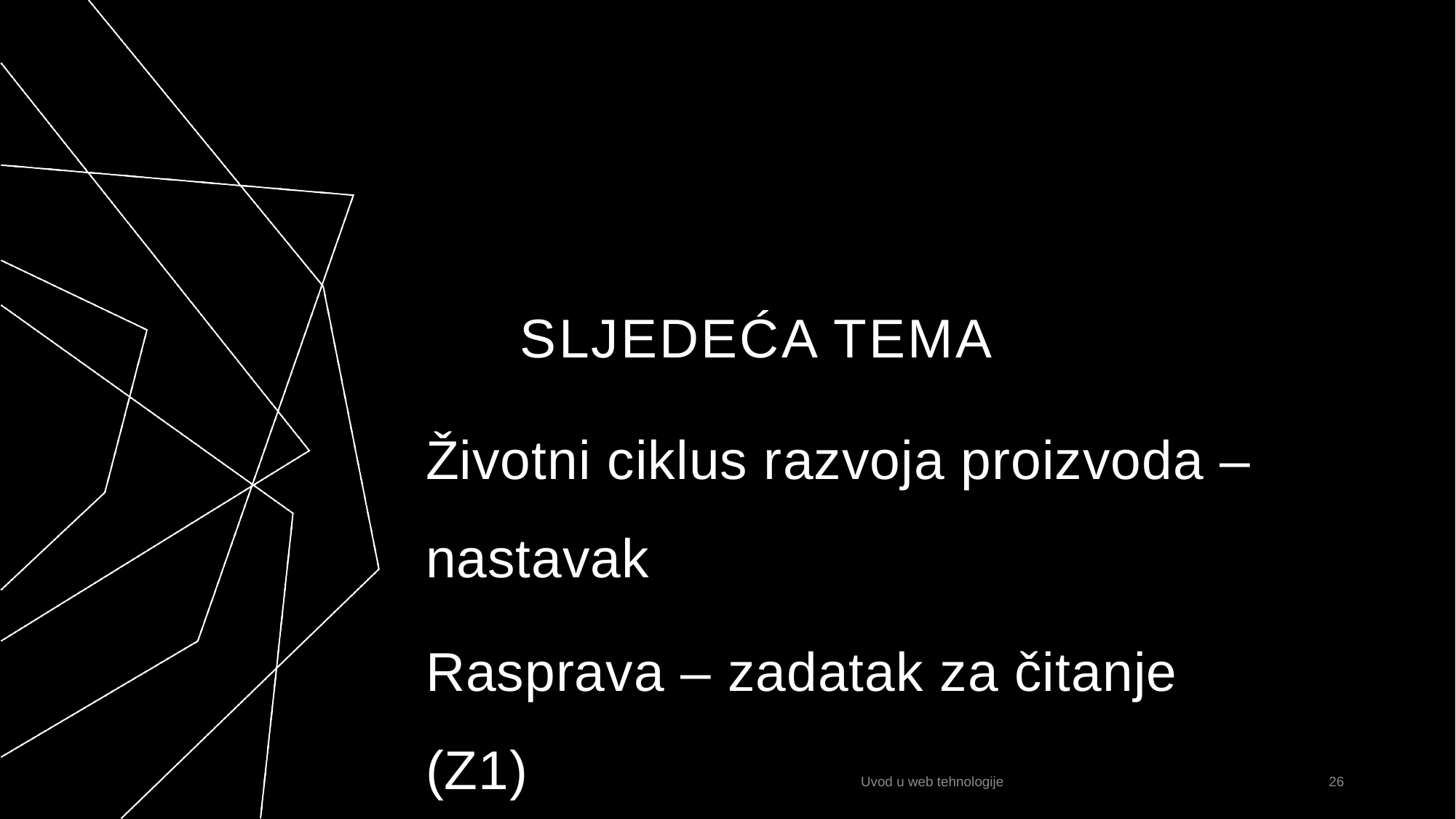

# Sljedeća tema
Životni ciklus razvoja proizvoda – nastavak
Rasprava – zadatak za čitanje (Z1)
Uvod u web tehnologije
26